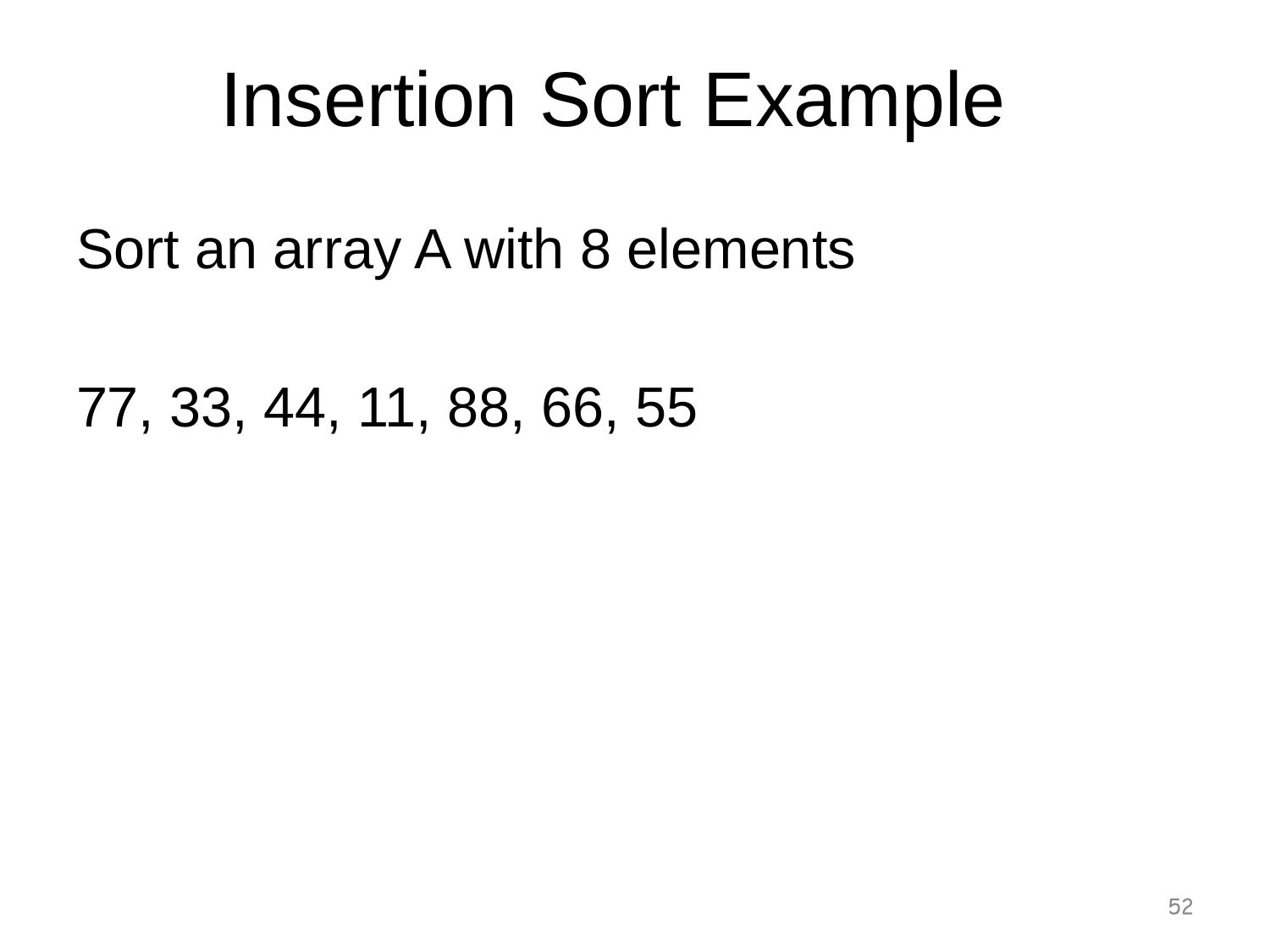

# Insertion Sort Example

Sort an array A with 8 elements

77, 33, 44, 11, 88, 66, 55
52